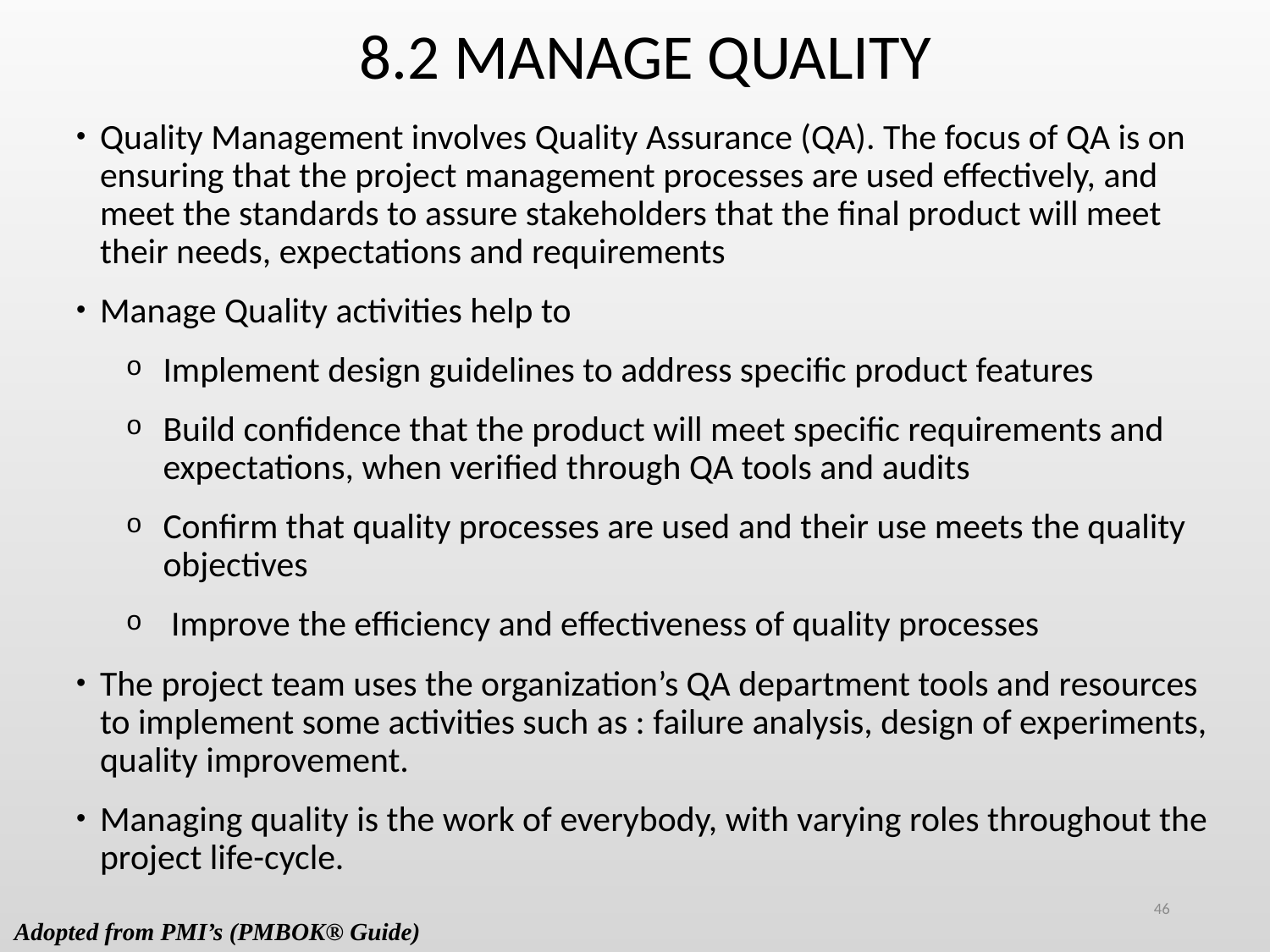

# 8.2 MANAGE QUALITY
Quality Management involves Quality Assurance (QA). The focus of QA is on ensuring that the project management processes are used effectively, and meet the standards to assure stakeholders that the final product will meet their needs, expectations and requirements
Manage Quality activities help to
Implement design guidelines to address specific product features
Build confidence that the product will meet specific requirements and   expectations, when verified through QA tools and audits
Confirm that quality processes are used and their use meets the quality objectives
 Improve the efficiency and effectiveness of quality processes
The project team uses the organization’s QA department tools and resources  to implement some activities such as : failure analysis, design of experiments, quality improvement.
Managing quality is the work of everybody, with varying roles throughout the project life-cycle.
46
Adopted from PMI’s (PMBOK® Guide)